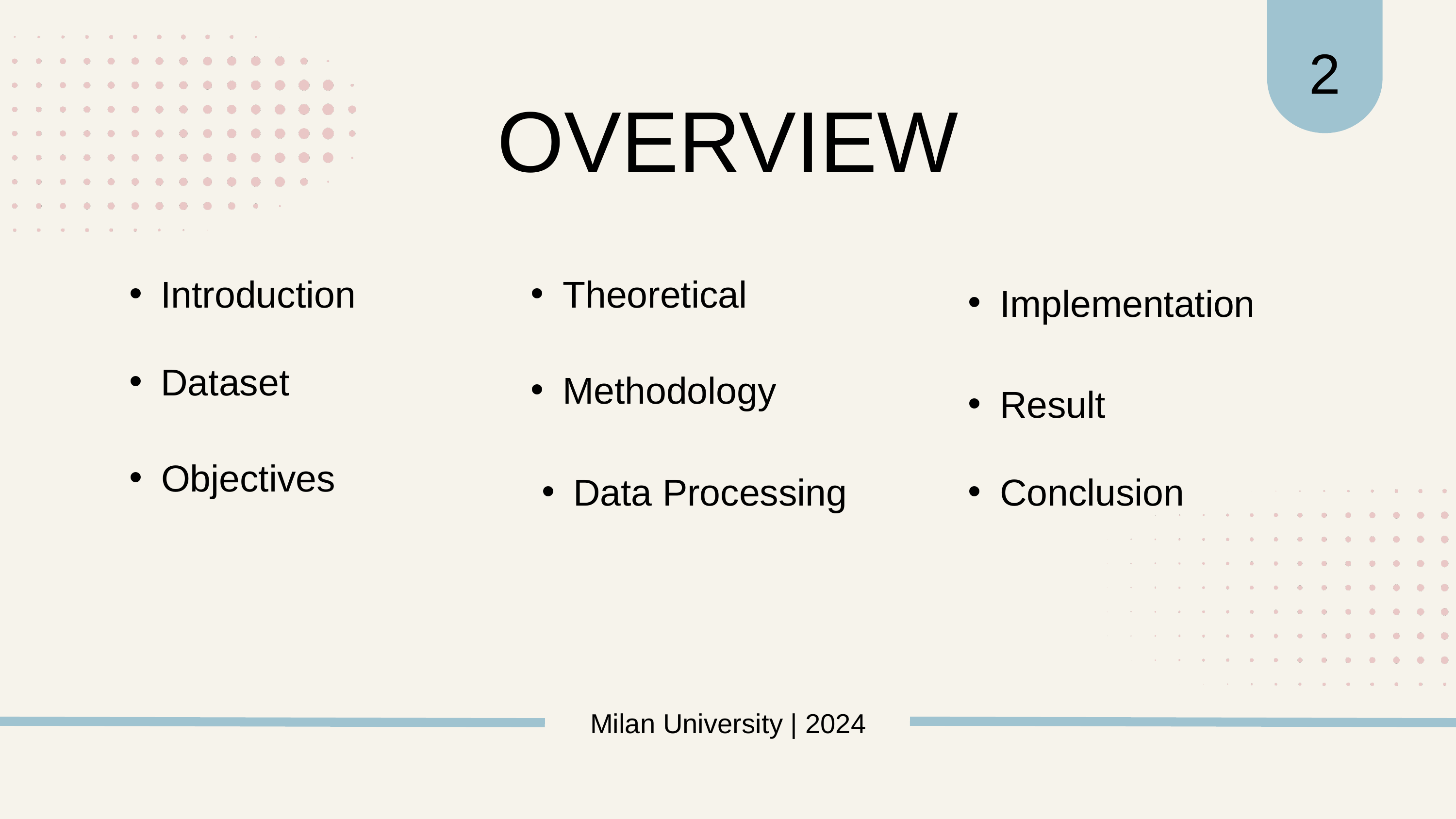

2

OVERVIEW
Introduction
Theoretical
Implementation
Dataset
Methodology
Result
Objectives
Data Processing
Conclusion

Milan University | 2024